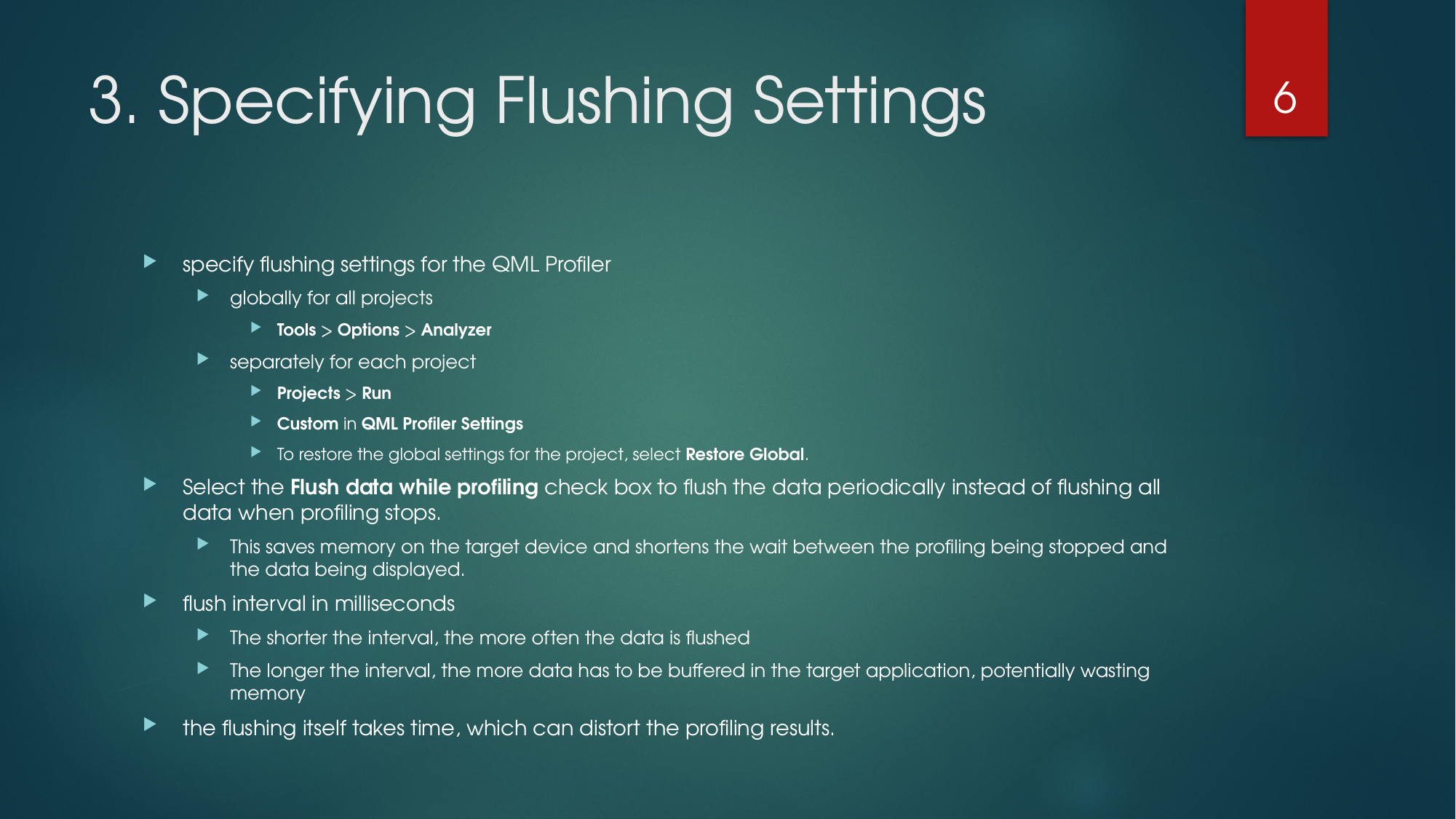

6
# 3. Specifying Flushing Settings
specify flushing settings for the QML Profiler
globally for all projects
Tools > Options > Analyzer
separately for each project
Projects > Run
Custom in QML Profiler Settings
To restore the global settings for the project, select Restore Global.
Select the Flush data while profiling check box to flush the data periodically instead of flushing all data when profiling stops.
This saves memory on the target device and shortens the wait between the profiling being stopped and the data being displayed.
flush interval in milliseconds
The shorter the interval, the more often the data is flushed
The longer the interval, the more data has to be buffered in the target application, potentially wasting memory
the flushing itself takes time, which can distort the profiling results.